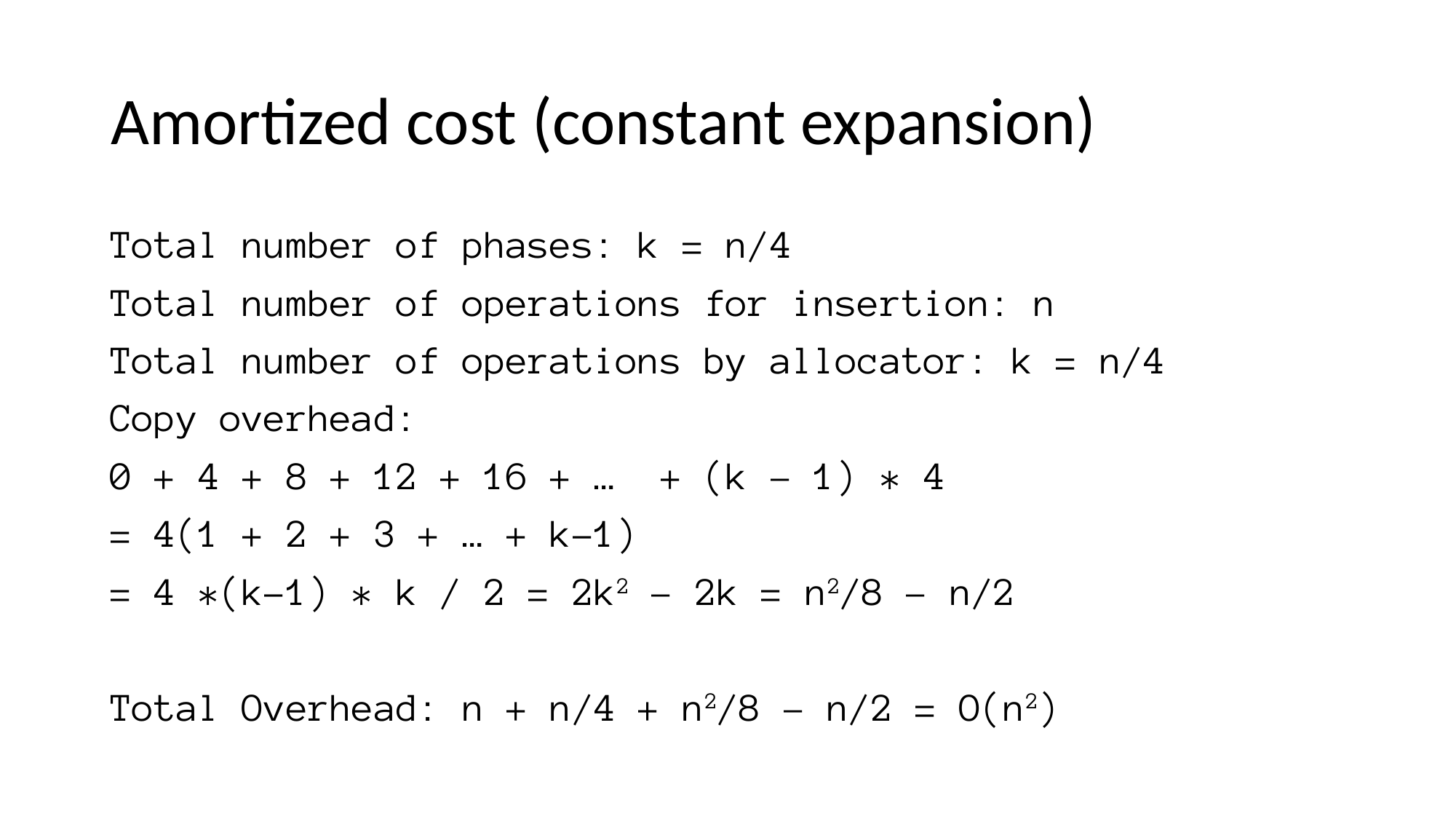

# Amortized cost (constant expansion)
Total number of phases: k = n/4
Total number of operations for insertion: n
Total number of operations by allocator: k = n/4
Copy overhead:
0 + 4 + 8 + 12 + 16 + …  + (k – 1) * 4
= 4(1 + 2 + 3 + … + k-1)
= 4 *(k-1) * k / 2 = 2k2 – 2k = n2/8 – n/2

Total Overhead: n + n/4 + n2/8 – n/2 = O(n2)